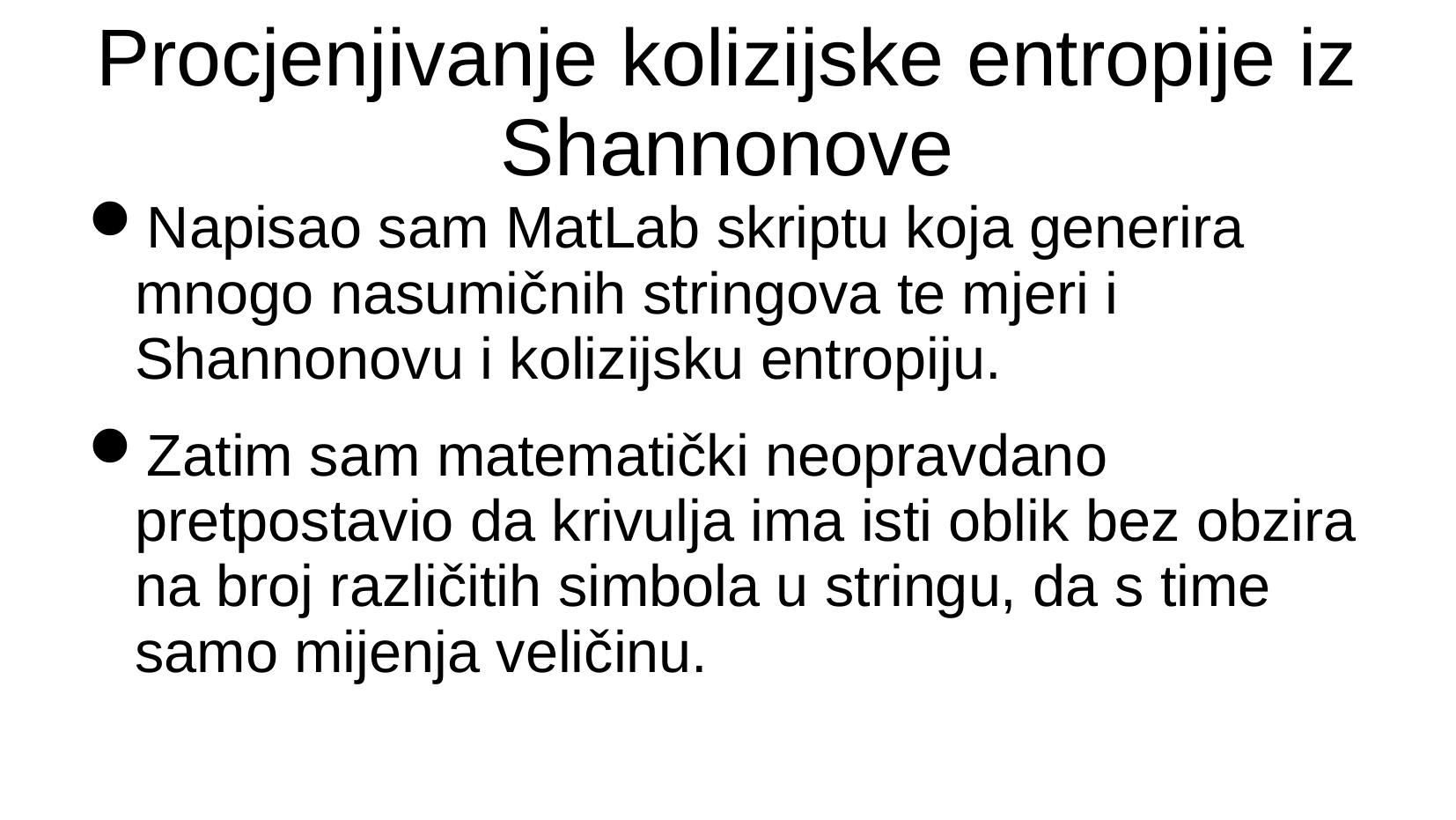

Procjenjivanje kolizijske entropije iz Shannonove
Napisao sam MatLab skriptu koja generira mnogo nasumičnih stringova te mjeri i Shannonovu i kolizijsku entropiju.
Zatim sam matematički neopravdano pretpostavio da krivulja ima isti oblik bez obzira na broj različitih simbola u stringu, da s time samo mijenja veličinu.